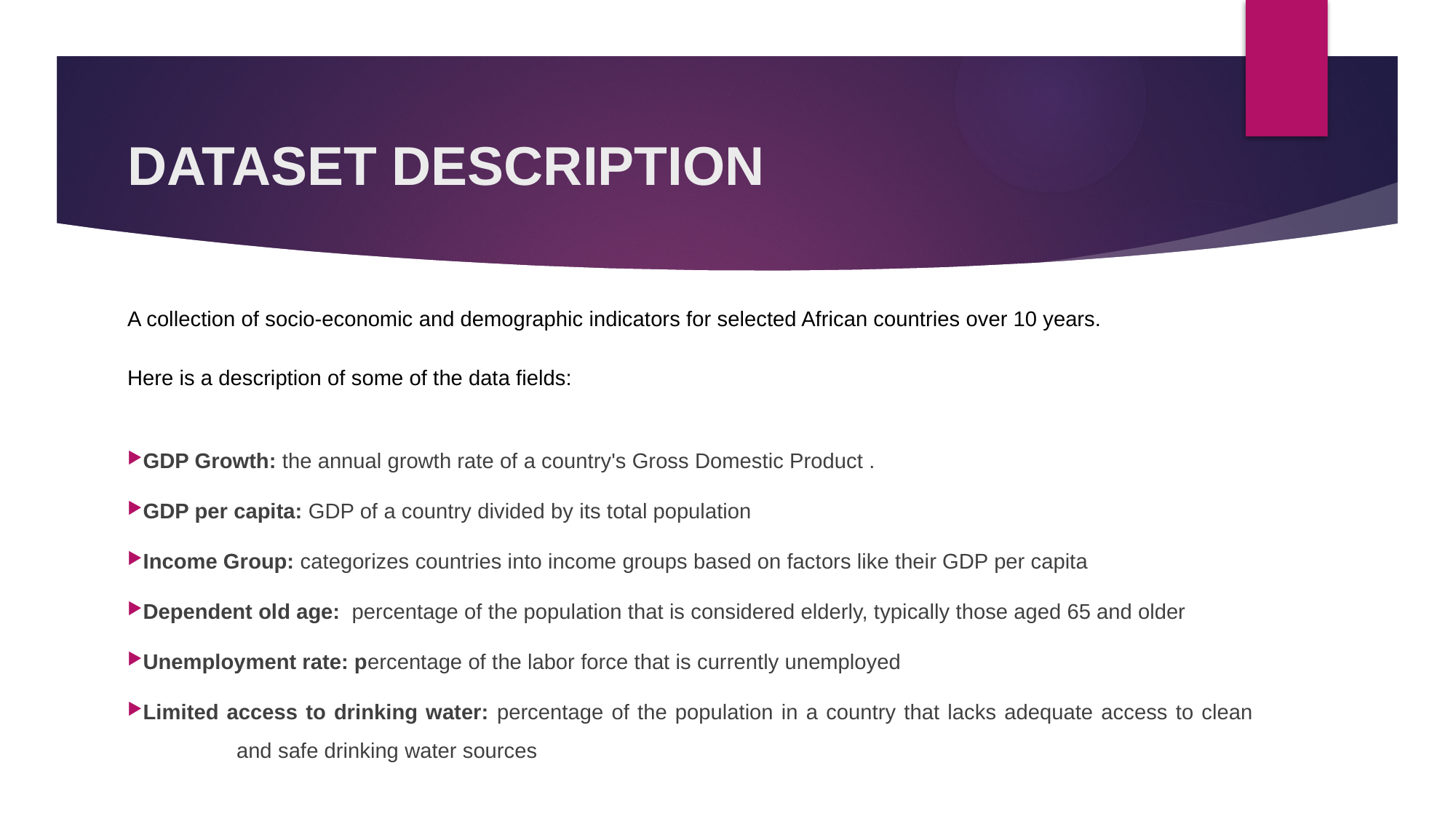

DATASET DESCRIPTION
A collection of socio-economic and demographic indicators for selected African countries over 10 years.

Here is a description of some of the data fields:
GDP Growth: the annual growth rate of a country's Gross Domestic Product .
GDP per capita: GDP of a country divided by its total population
Income Group: categorizes countries into income groups based on factors like their GDP per capita
Dependent old age:  percentage of the population that is considered elderly, typically those aged 65 and older
Unemployment rate: percentage of the labor force that is currently unemployed
Limited access to drinking water: percentage of the population in a country that lacks adequate access to clean   	and safe drinking water sources